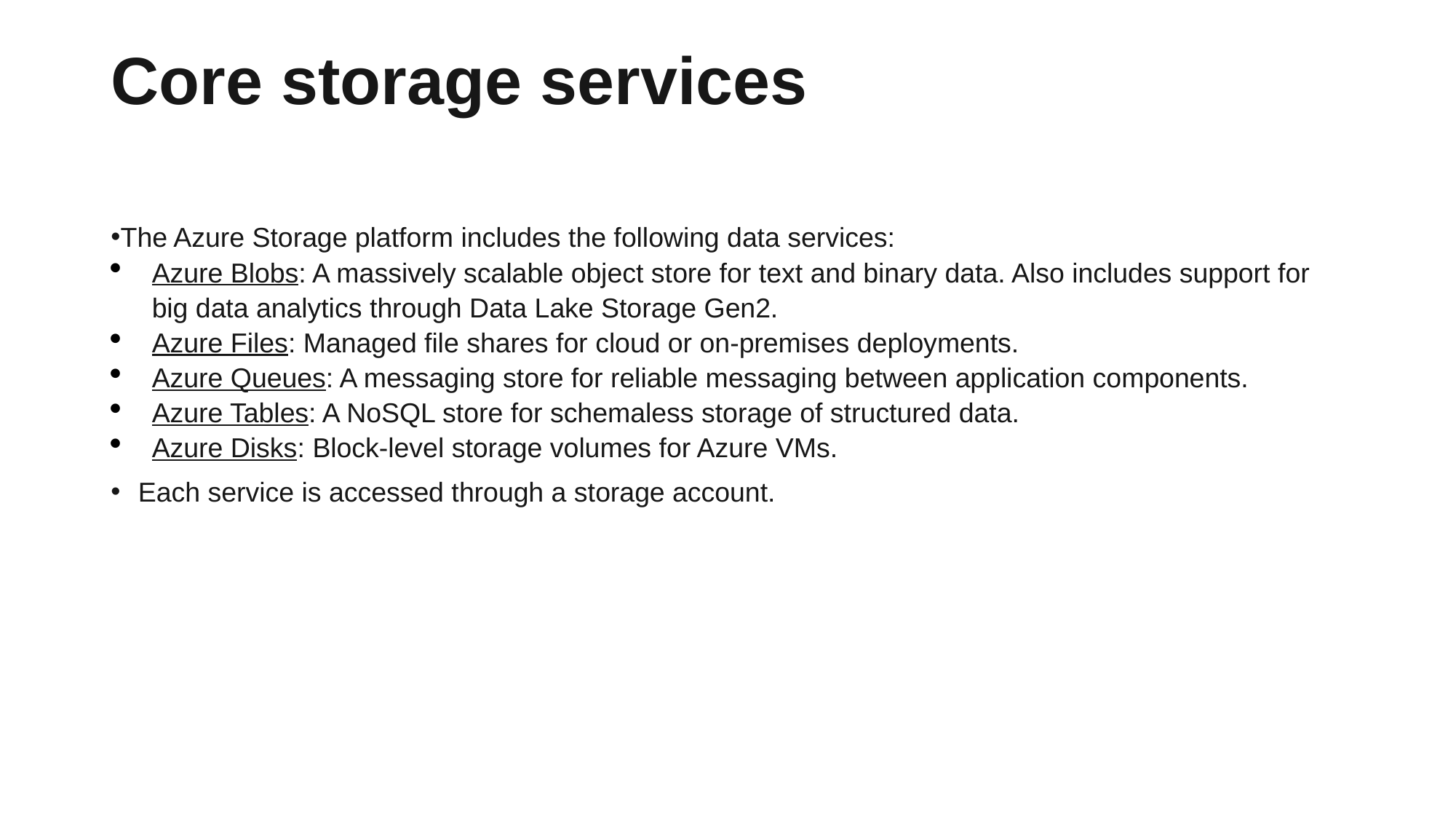

# Core storage services
The Azure Storage platform includes the following data services:
Azure Blobs: A massively scalable object store for text and binary data. Also includes support for big data analytics through Data Lake Storage Gen2.
Azure Files: Managed file shares for cloud or on-premises deployments.
Azure Queues: A messaging store for reliable messaging between application components.
Azure Tables: A NoSQL store for schemaless storage of structured data.
Azure Disks: Block-level storage volumes for Azure VMs.
Each service is accessed through a storage account.